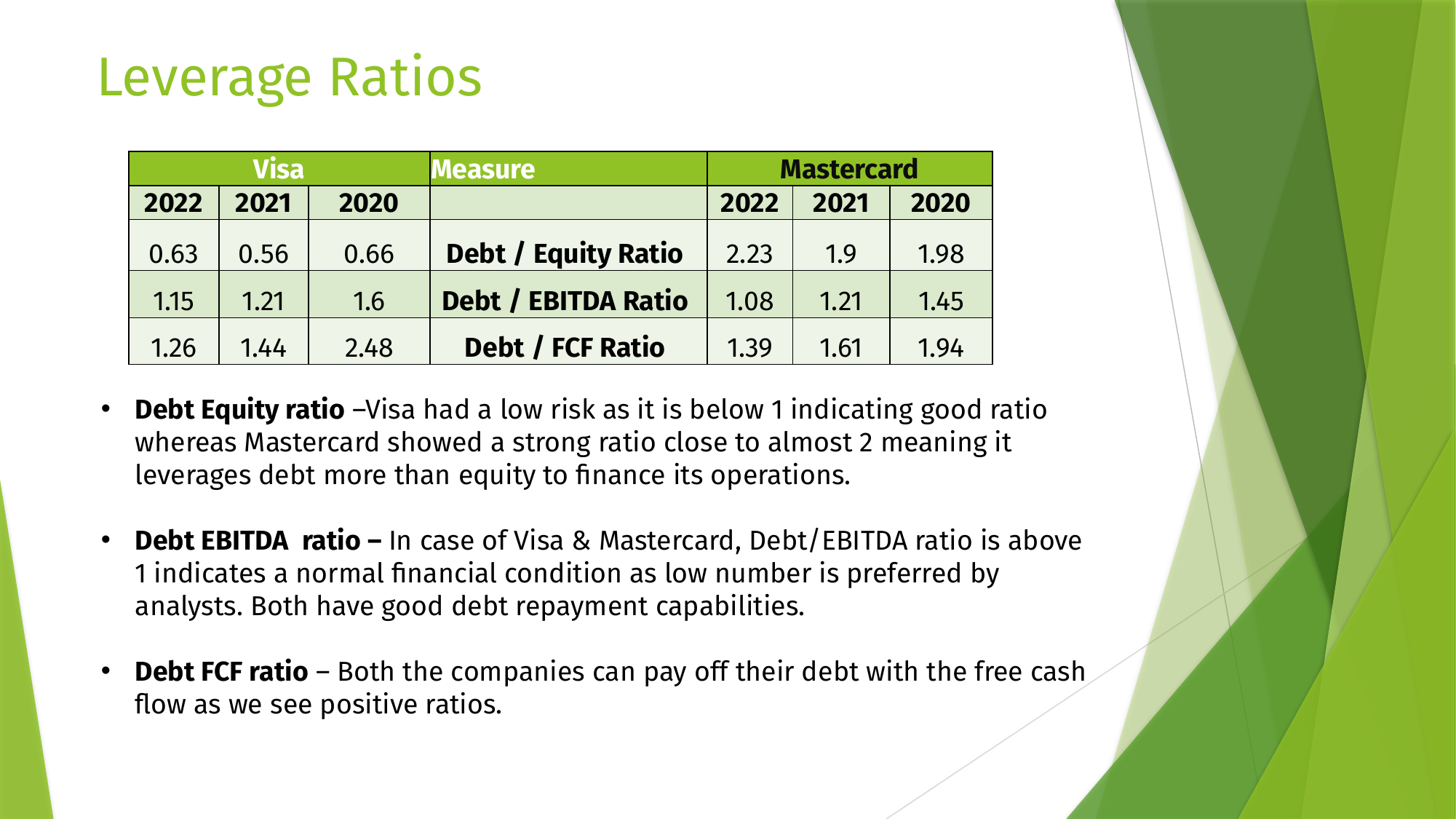

# Leverage Ratios
| Visa |  |  | Measure | Mastercard |  |  |
| --- | --- | --- | --- | --- | --- | --- |
| 2022 | 2021 | 2020 |  | 2022 | 2021 | 2020 |
| 0.63 | 0.56 | 0.66 | Debt / Equity Ratio | 2.23 | 1.9 | 1.98 |
| 1.15 | 1.21 | 1.6 | Debt / EBITDA Ratio | 1.08 | 1.21 | 1.45 |
| 1.26 | 1.44 | 2.48 | Debt / FCF Ratio | 1.39 | 1.61 | 1.94 |
Debt Equity ratio –Visa had a low risk as it is below 1 indicating good ratio whereas Mastercard showed a strong ratio close to almost 2 meaning it leverages debt more than equity to finance its operations.

Debt EBITDA  ratio – In case of Visa & Mastercard, Debt/EBITDA ratio is above 1 indicates a normal financial condition as low number is preferred by analysts. Both have good debt repayment capabilities.

Debt FCF ratio – Both the companies can pay off their debt with the free cash flow as we see positive ratios.